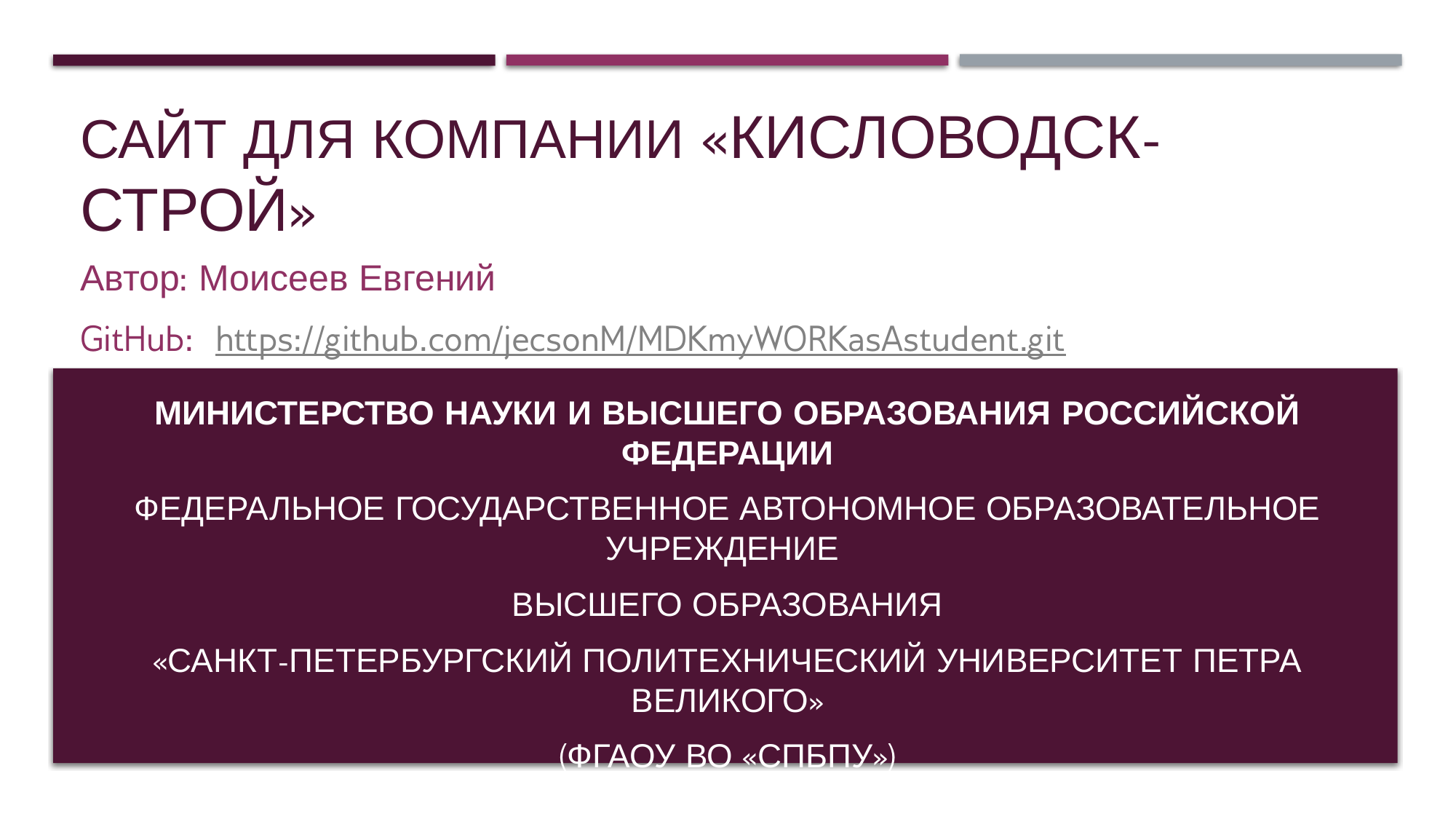

# Сайт для компании «Кисловодск-строй»
Автор: Моисеев Евгений
GitHub:  https://github.com/jecsonM/MDKmyWORKasAstudent.git

Министерство науки и высшего образования Российской Федерации
федеральное государственное автономное образовательное учреждение
высшего образования
«Санкт-Петербургский политехнический университет Петра Великого»
(ФГАОУ ВО «СПбПУ»)
Институт среднего профессионального образования